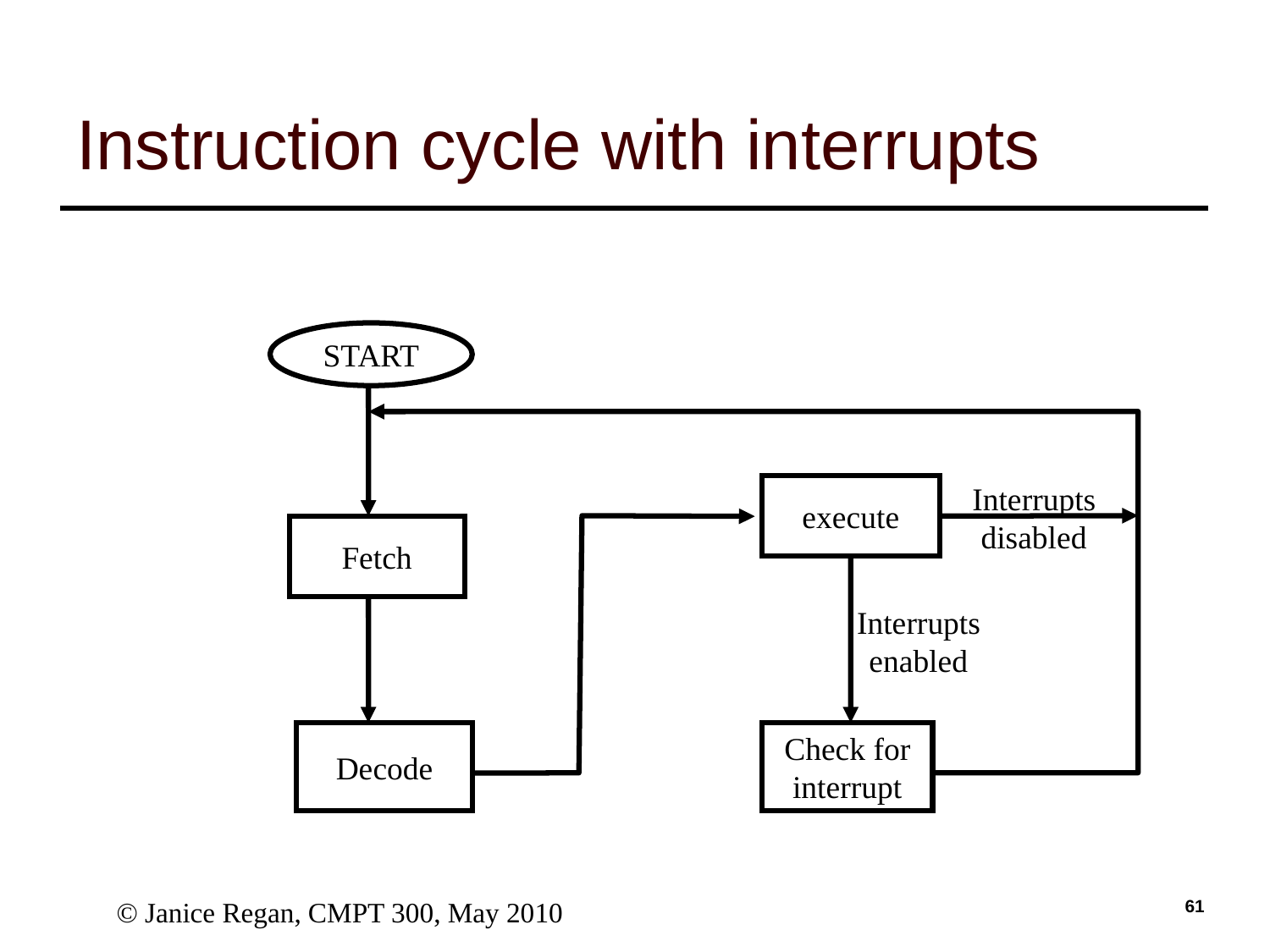

# Instruction cycle with interrupts
START

Interrupts disabled
execute

Fetch

Interrupts enabled
Decode
Check for
interrupt
© Janice Regan, CMPT 300, May 2010
61